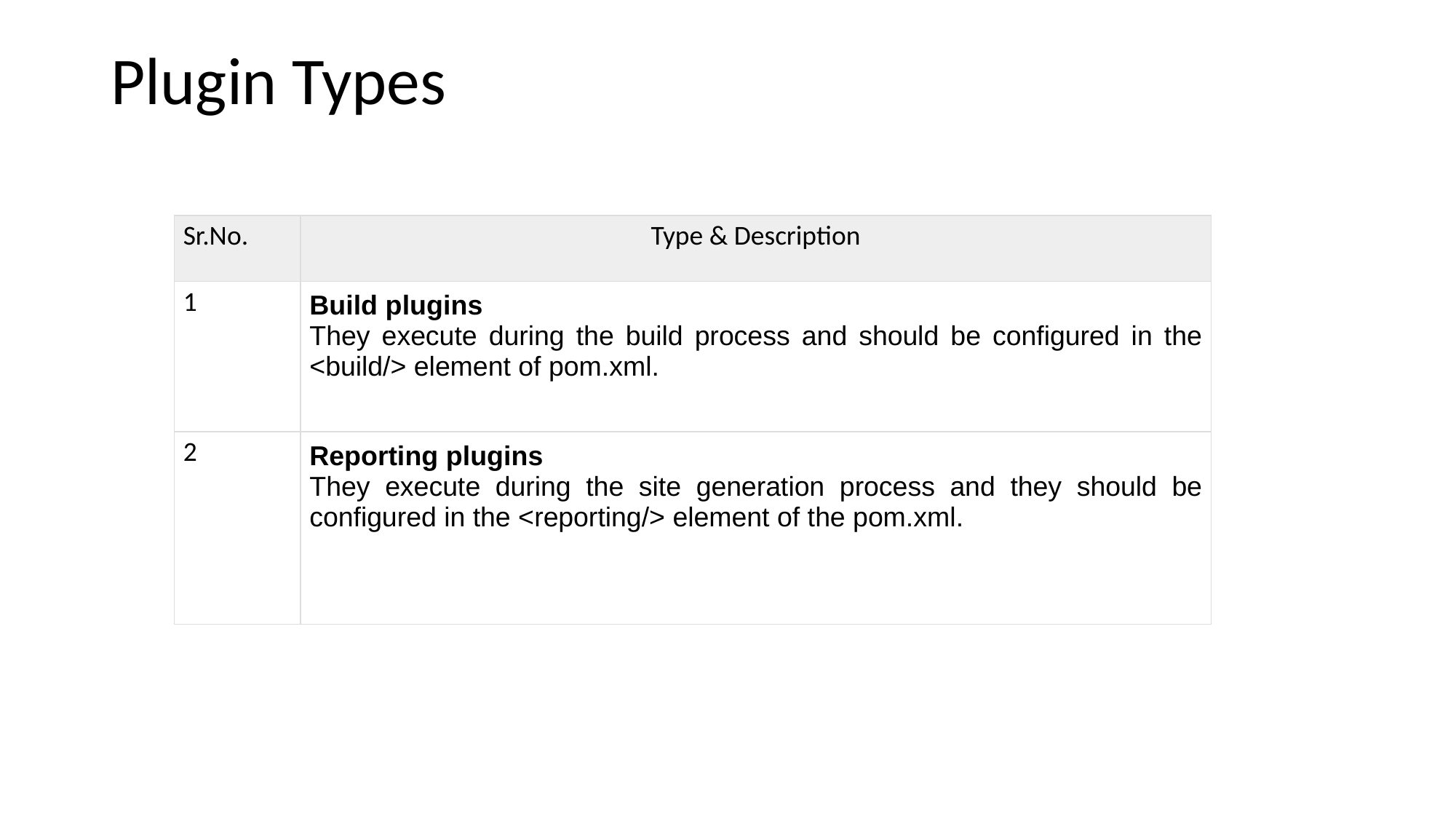

# Plugin Types
| Sr.No. | Type & Description |
| --- | --- |
| 1 | Build plugins They execute during the build process and should be configured in the <build/> element of pom.xml. |
| 2 | Reporting plugins They execute during the site generation process and they should be configured in the <reporting/> element of the pom.xml. |